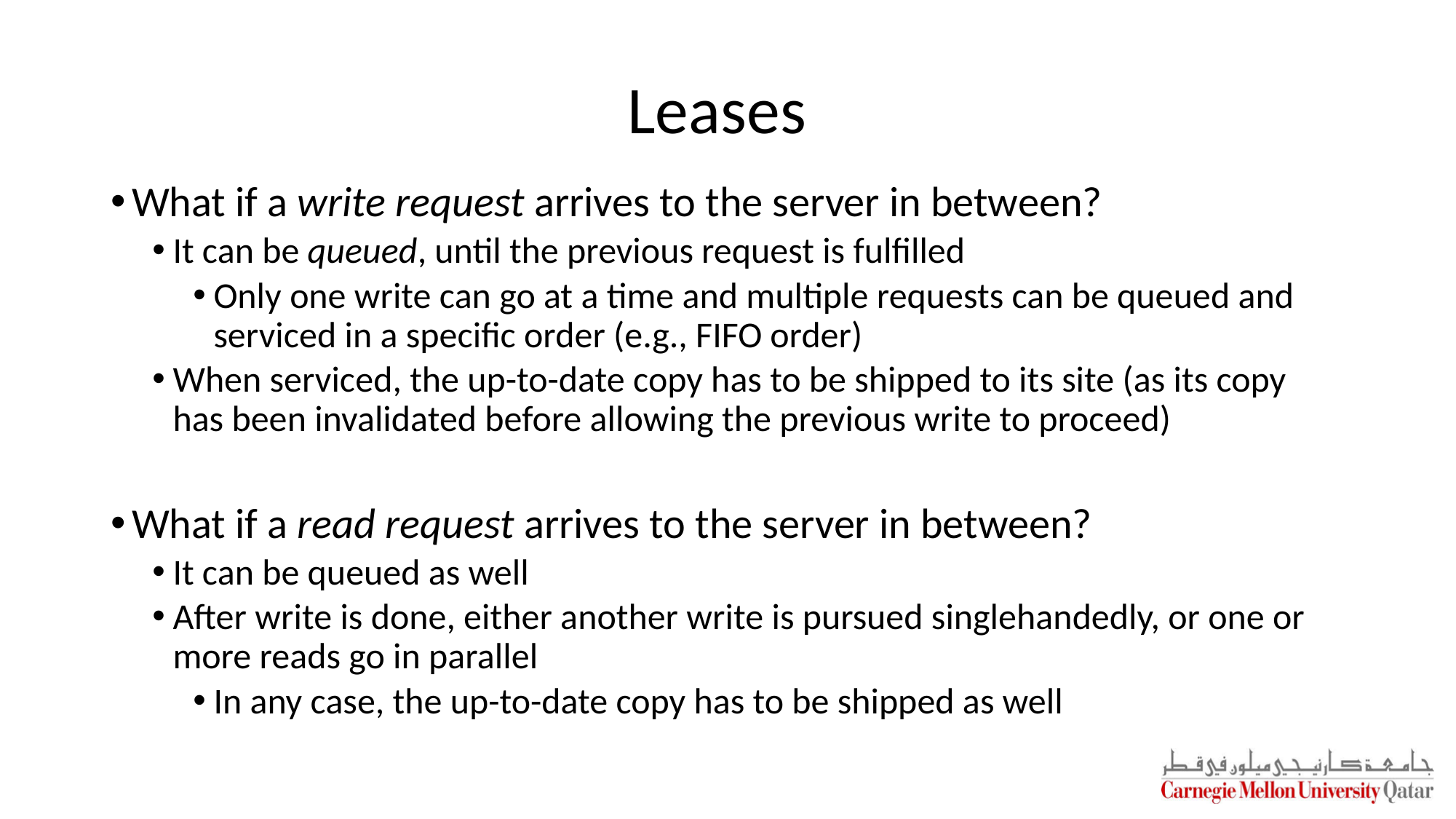

# Leases
What if a write request arrives to the server in between?
It can be queued, until the previous request is fulfilled
Only one write can go at a time and multiple requests can be queued and serviced in a specific order (e.g., FIFO order)
When serviced, the up-to-date copy has to be shipped to its site (as its copy has been invalidated before allowing the previous write to proceed)

What if a read request arrives to the server in between?
It can be queued as well
After write is done, either another write is pursued singlehandedly, or one or more reads go in parallel
In any case, the up-to-date copy has to be shipped as well